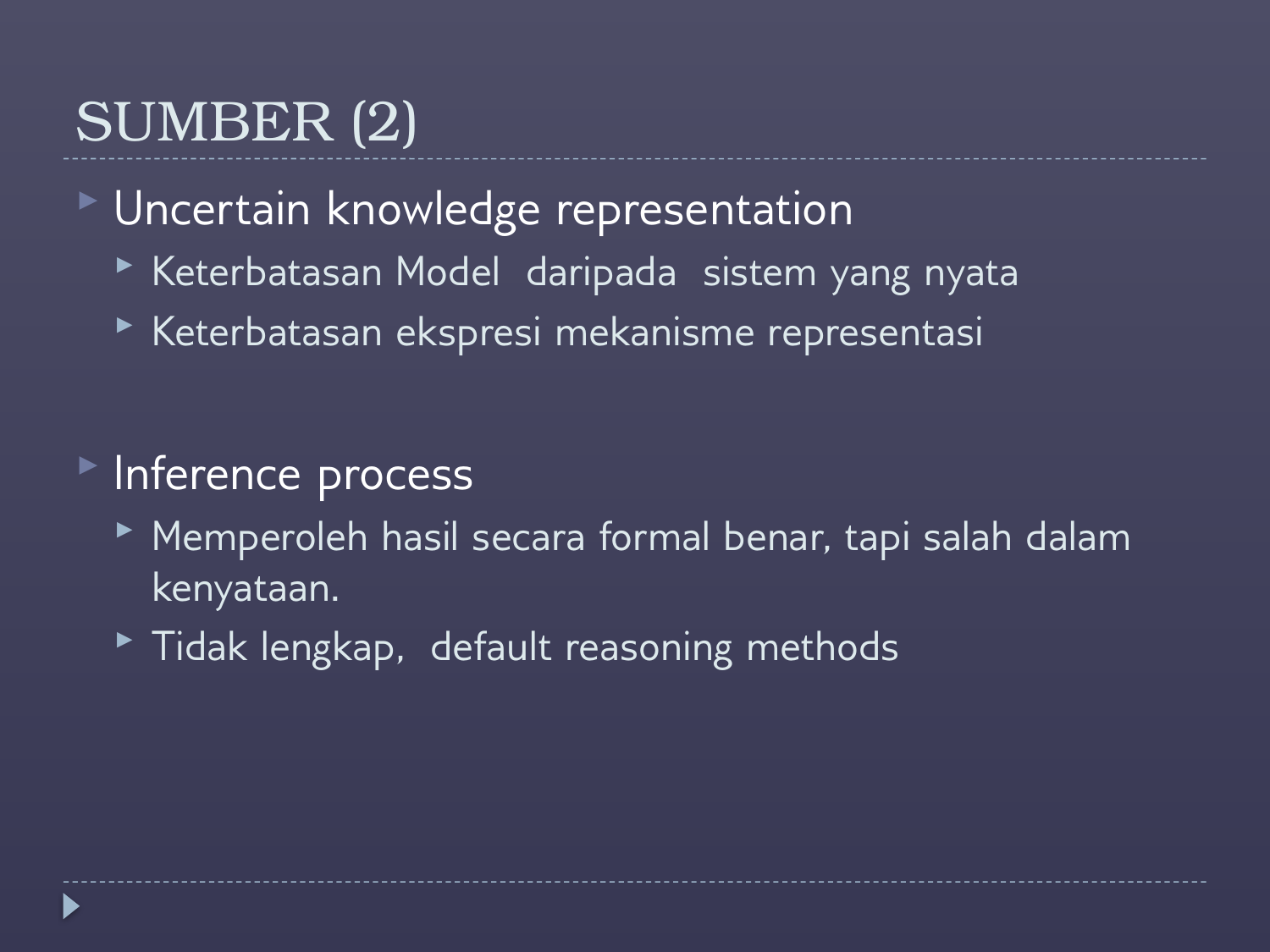

# SUMBER (2)
Uncertain knowledge representation
Keterbatasan Model  daripada  sistem yang nyata
Keterbatasan ekspresi mekanisme representasi

Inference process
Memperoleh hasil secara formal benar, tapi salah dalam kenyataan.
Tidak lengkap,  default reasoning methods